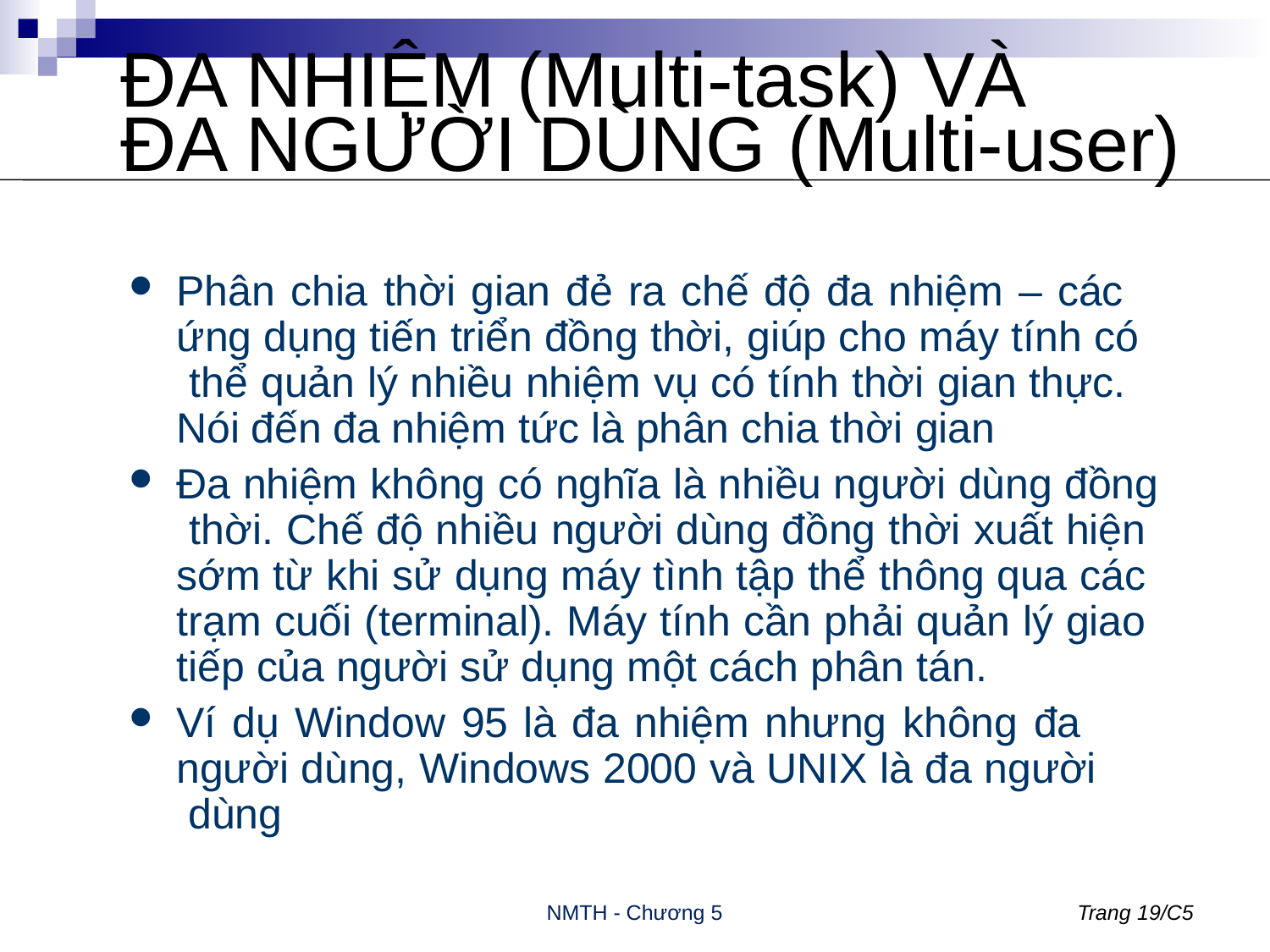

# ĐA NHIỆM (Multi-task) VÀ
ĐA NGƯỜI DÙNG (Multi-user)
Phân chia thời gian đẻ ra chế độ đa nhiệm – các  ứng dụng tiến triển đồng thời, giúp cho máy tính có  thể quản lý nhiều nhiệm vụ có tính thời gian thực.  Nói đến đa nhiệm tức là phân chia thời gian
Đa nhiệm không có nghĩa là nhiều người dùng đồng  thời. Chế độ nhiều người dùng đồng thời xuất hiện  sớm từ khi sử dụng máy tình tập thể thông qua các  trạm cuối (terminal). Máy tính cần phải quản lý giao  tiếp của người sử dụng một cách phân tán.
Ví dụ Window 95 là đa nhiệm nhưng không đa  người dùng, Windows 2000 và UNIX là đa người  dùng
NMTH - Chương 5
Trang 19/C5